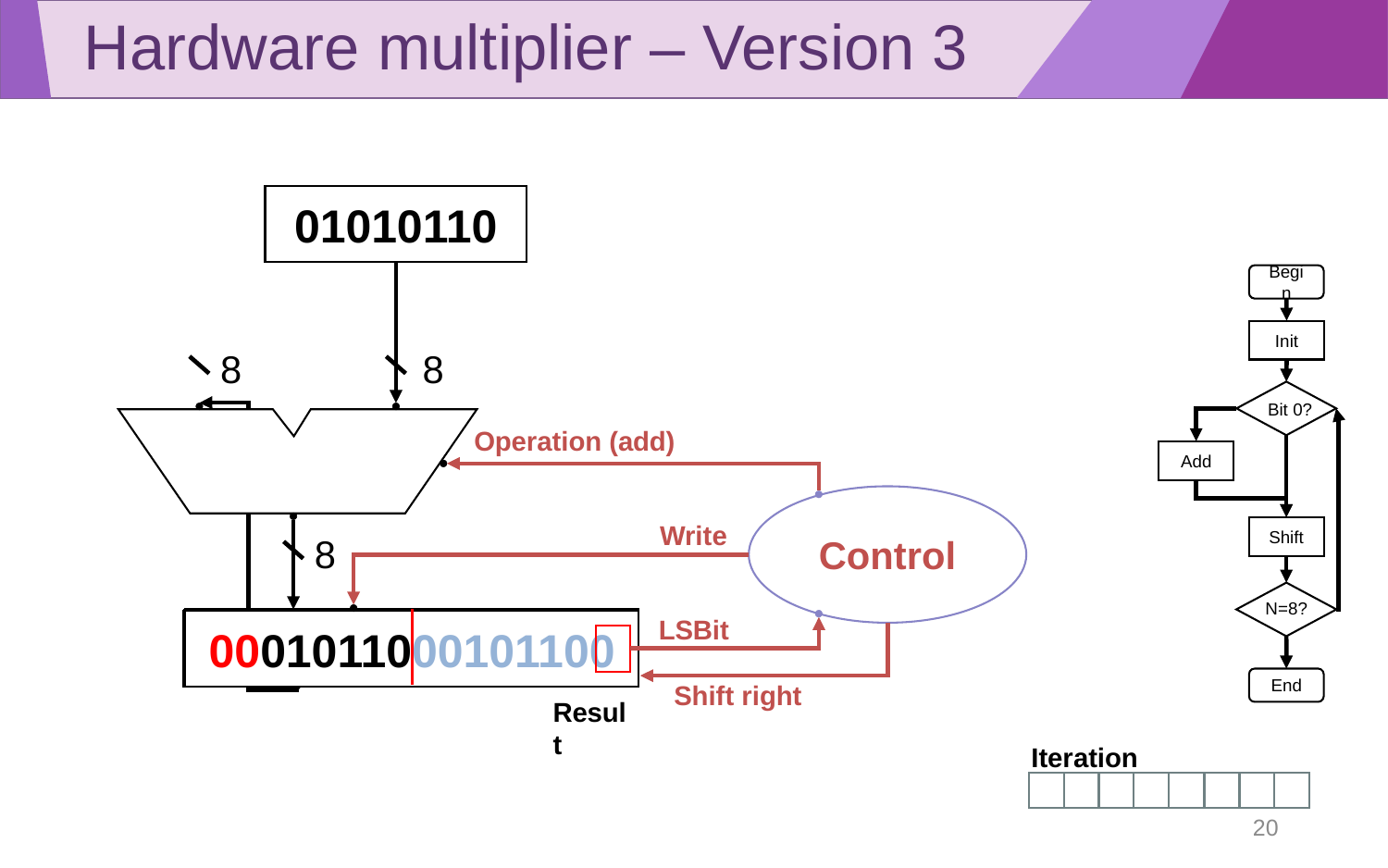

# Hardware multiplier – Version 3

01010110
Begin
Init
8
8

Bit 0?

Operation (add)
Add
Control

Write
Shift
8

N=8?

LSBit
0000000001000010
0000000000100001

0101011000100001
0010101100010000
0000010101100010
0000101011000100
0000001010110001
0101100010110001
0010110001011000
0001011000101100
0001010110001000

End
Shift right

Result
Iteration

20